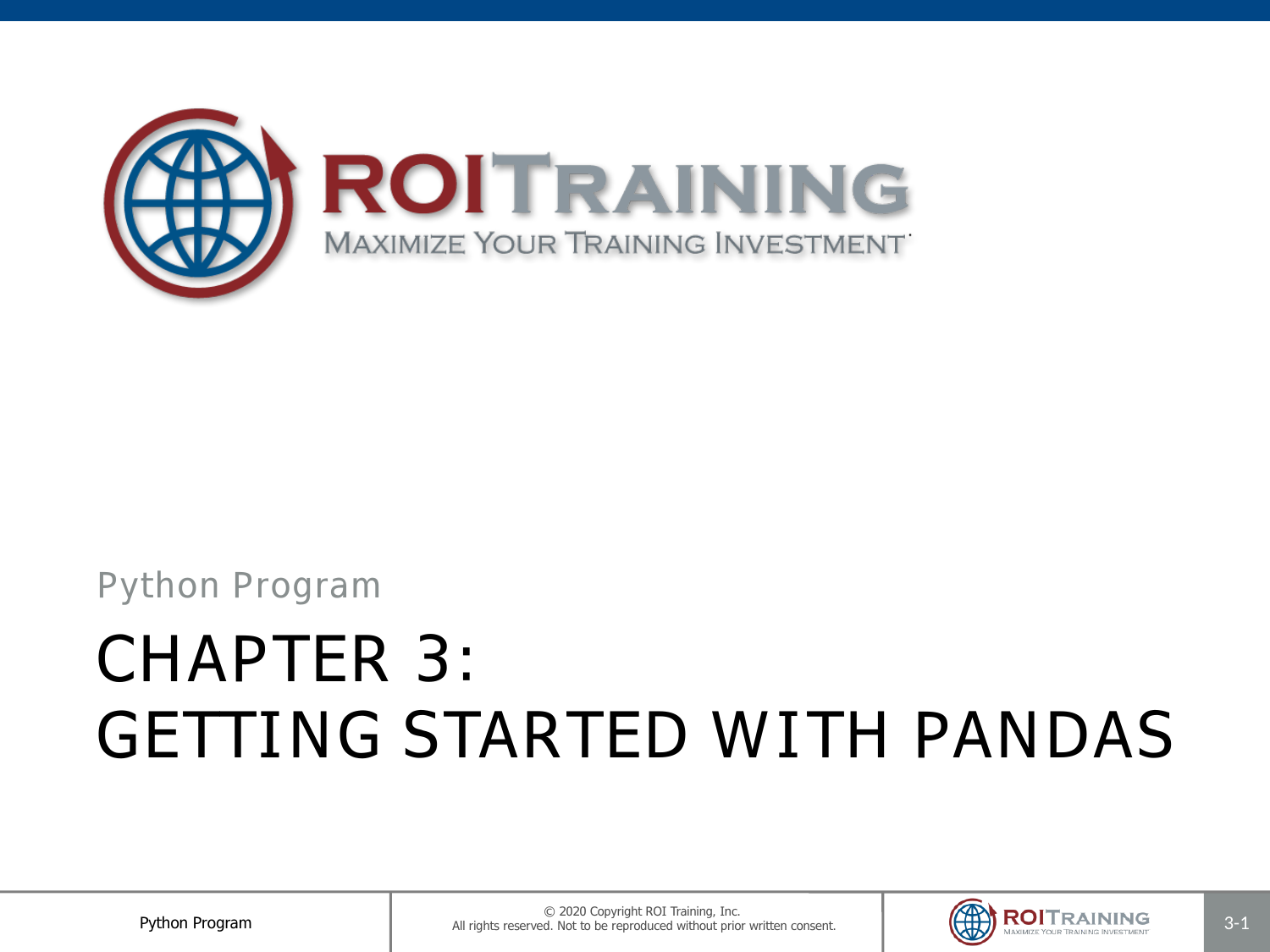

Python Program
# Chapter 3: Getting Started with Pandas